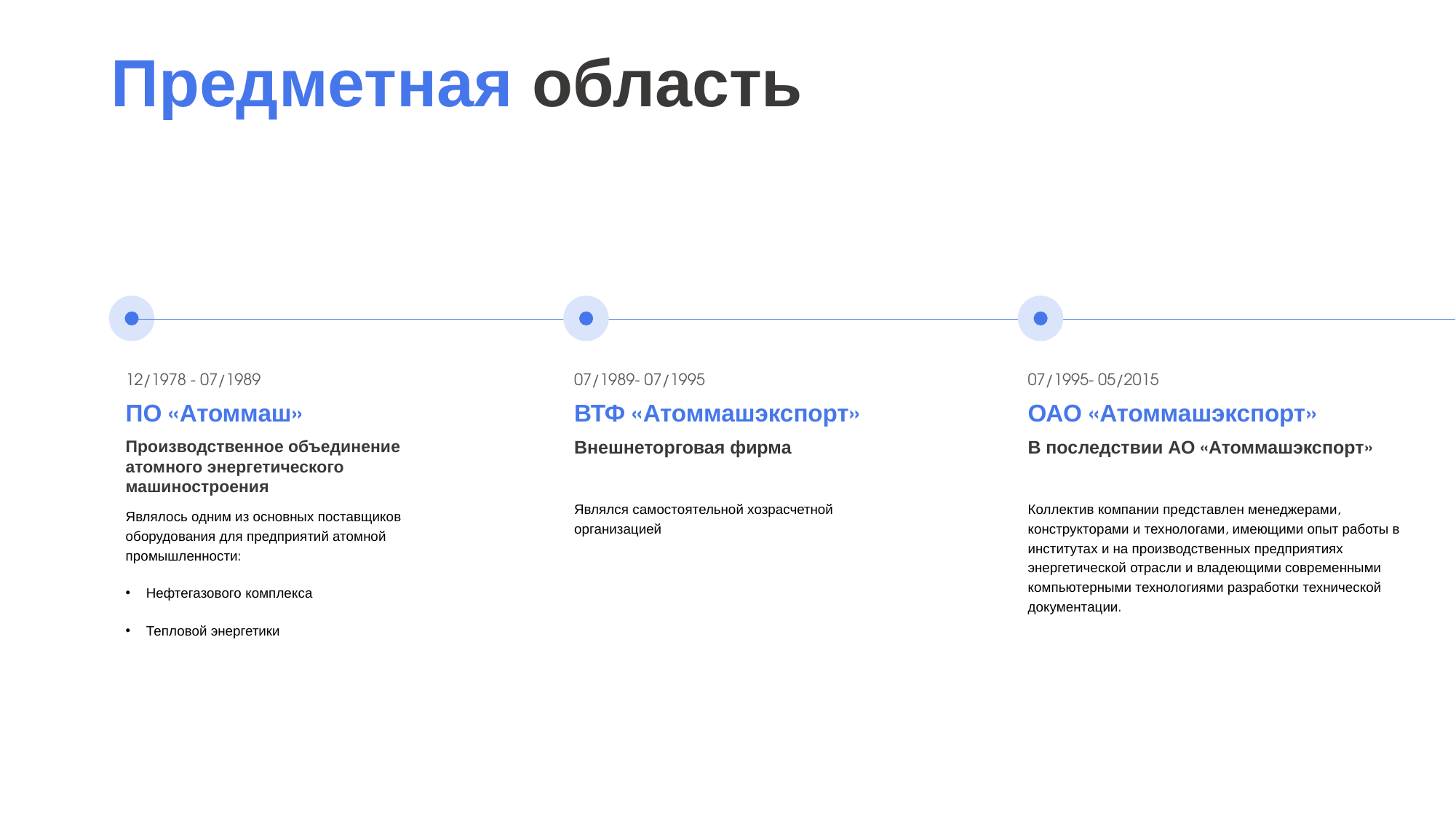

# Предметная область

12/1978 - 07/1989
ПО «Атоммаш»
Производственное объединение атомного энергетического машиностроения
Являлось одним из основных поставщиков оборудования для предприятий атомной промышленности:
Нефтегазового комплекса
Тепловой энергетики
07/1989- 07/1995
ВТФ «Атоммашэкспорт»
Внешнеторговая фирма

Являлся самостоятельной хозрасчетной организацией
07/1995- 05/2015
ОАО «Атоммашэкспорт»
В последствии АО «Атоммашэкспорт»

Коллектив компании представлен менеджерами, конструкторами и технологами, имеющими опыт работы в институтах и на производственных предприятиях энергетической отрасли и владеющими современными компьютерными технологиями разработки технической документации.